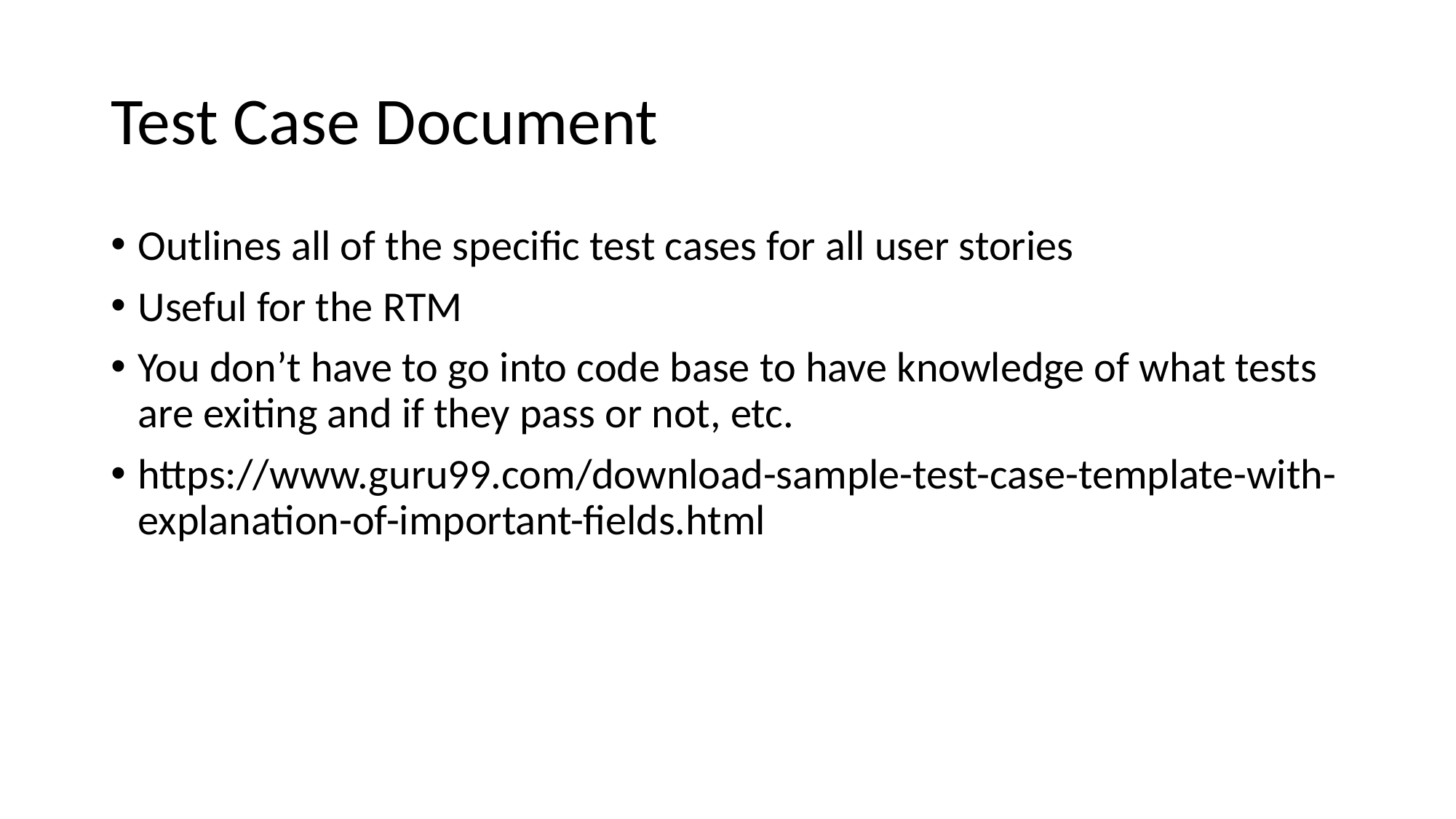

# Test Case Document
Outlines all of the specific test cases for all user stories
Useful for the RTM
You don’t have to go into code base to have knowledge of what tests are exiting and if they pass or not, etc.
https://www.guru99.com/download-sample-test-case-template-with-explanation-of-important-fields.html